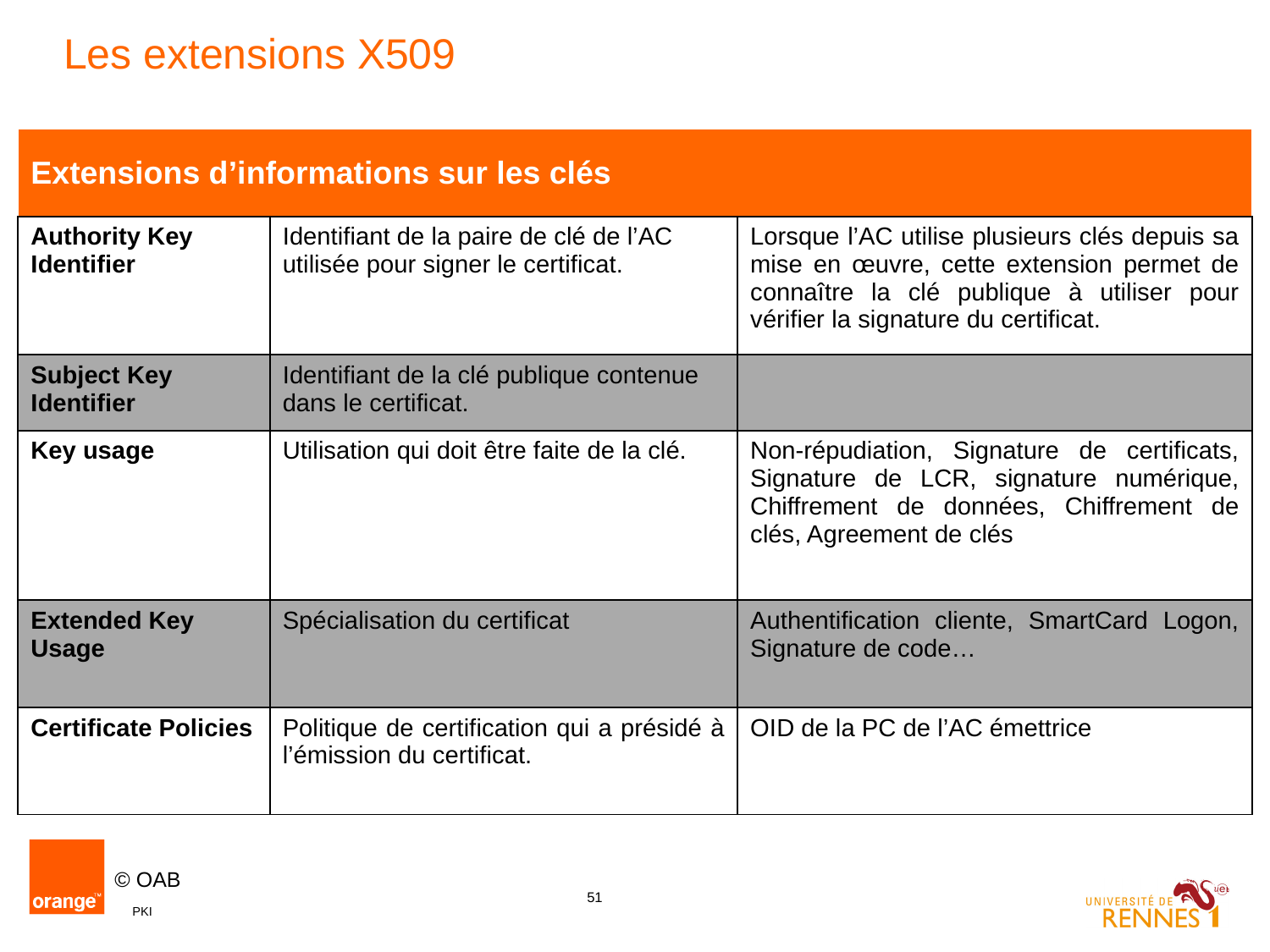

# Les extensions X509
| Extensions d’informations sur les clés |  |  |
| --- | --- | --- |
| Authority Key Identifier | Identifiant de la paire de clé de l’AC utilisée pour signer le certificat. | Lorsque l’AC utilise plusieurs clés depuis sa mise en œuvre, cette extension permet de connaître la clé publique à utiliser pour vérifier la signature du certificat. |
| Subject Key Identifier | Identifiant de la clé publique contenue dans le certificat. |  |
| Key usage | Utilisation qui doit être faite de la clé. | Non-répudiation, Signature de certificats, Signature de LCR, signature numérique, Chiffrement de données, Chiffrement de clés, Agreement de clés |
| Extended Key Usage | Spécialisation du certificat | Authentification cliente, SmartCard Logon, Signature de code… |
| Certificate Policies | Politique de certification qui a présidé à l’émission du certificat. | OID de la PC de l’AC émettrice |
PKI